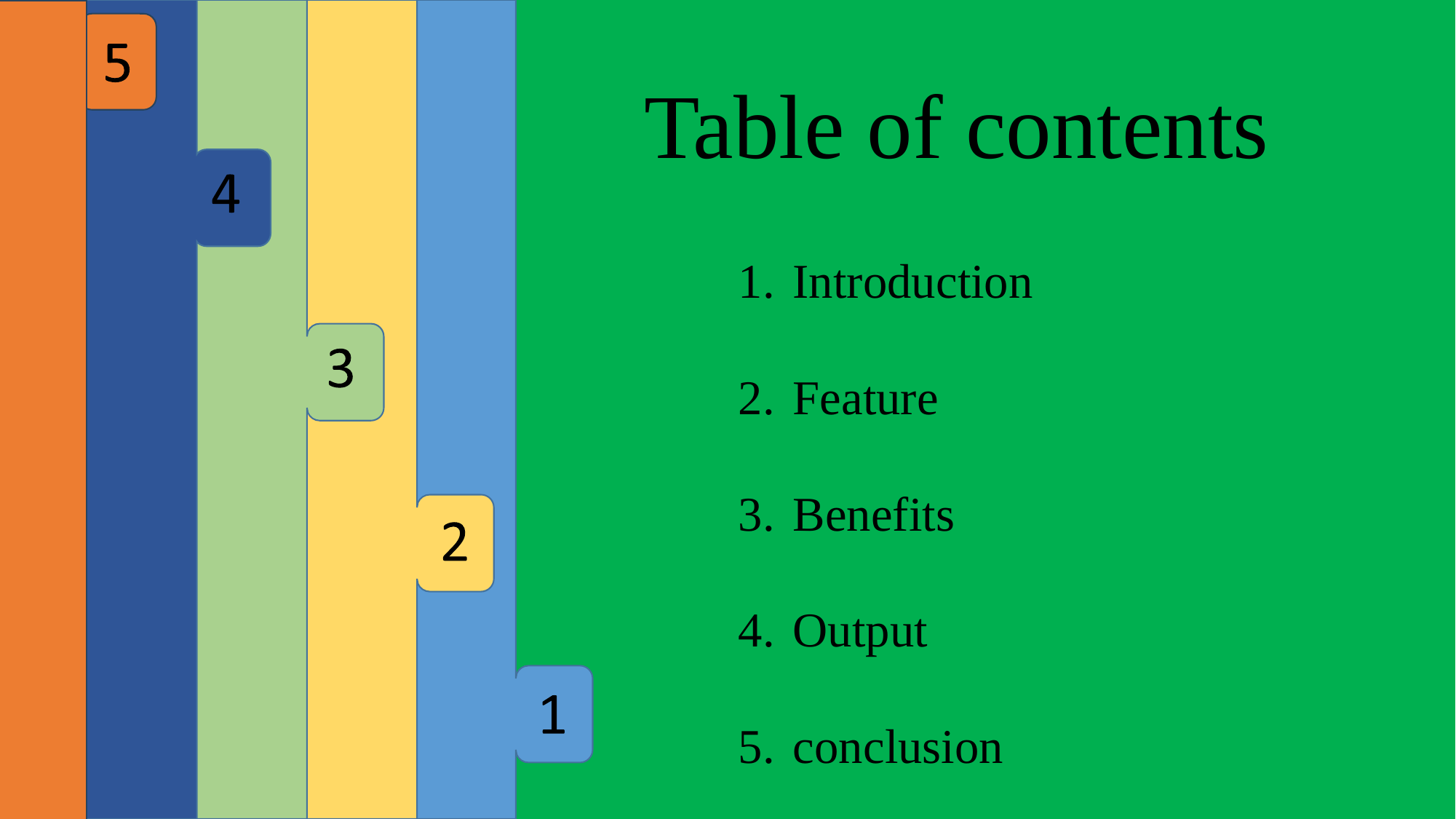

Table of contents
Introduction

Feature

Benefits

Output

conclusion